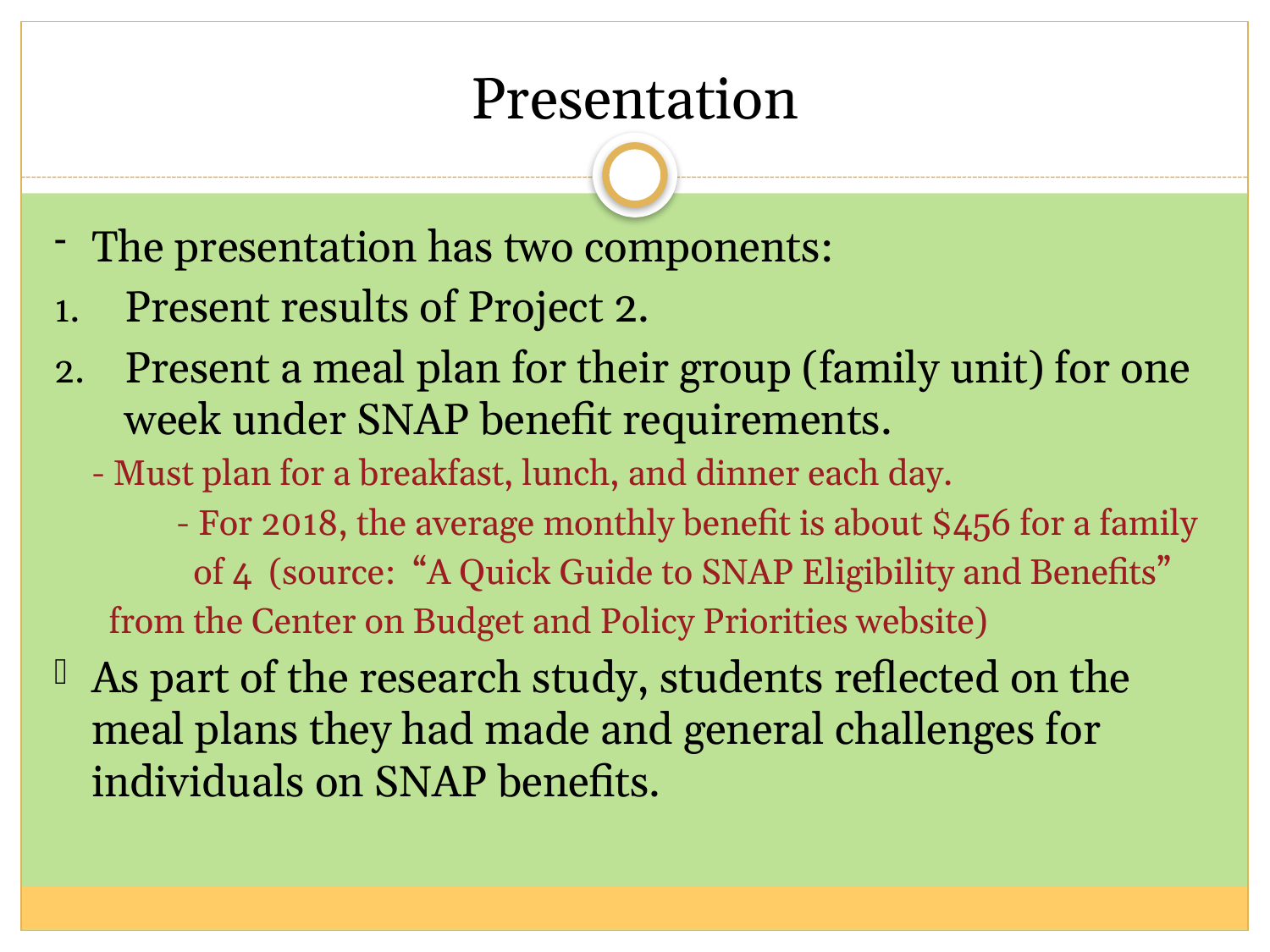

# Presentation
The presentation has two components:
Present results of Project 2.
Present a meal plan for their group (family unit) for one week under SNAP benefit requirements.
	- Must plan for a breakfast, lunch, and dinner each day.
          - For 2018, the average monthly benefit is about $456 for a family
            of 4  (source:  “A Quick Guide to SNAP Eligibility and Benefits”
	  from the Center on Budget and Policy Priorities website)
As part of the research study, students reflected on the meal plans they had made and general challenges for individuals on SNAP benefits.